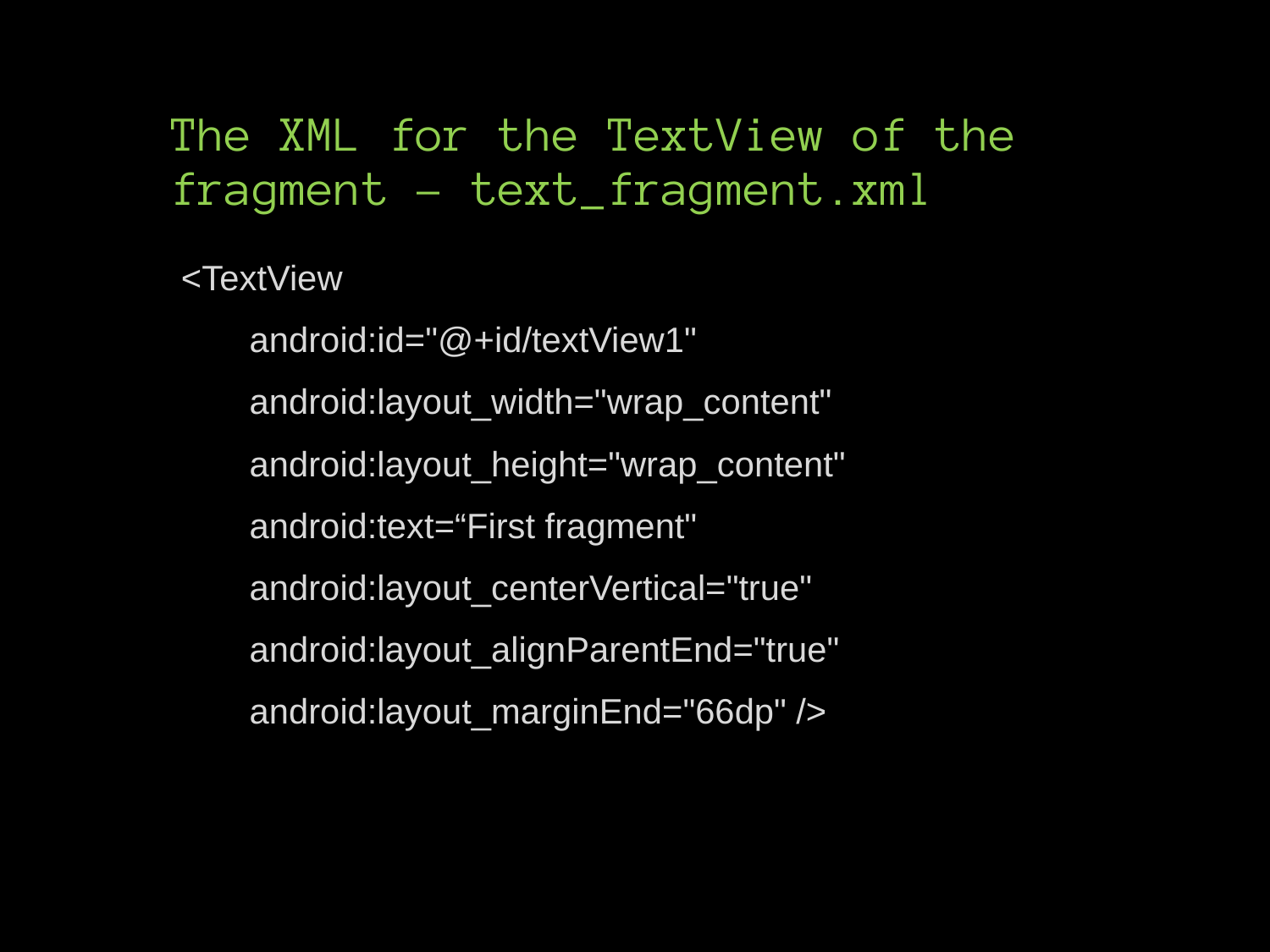

# The XML for the TextView of the fragment – text_fragment.xml
 <TextView
        android:id="@+id/textView1"
        android:layout_width="wrap_content"
        android:layout_height="wrap_content"
        android:text=“First fragment"
        android:layout_centerVertical="true"
        android:layout_alignParentEnd="true"
        android:layout_marginEnd="66dp" />